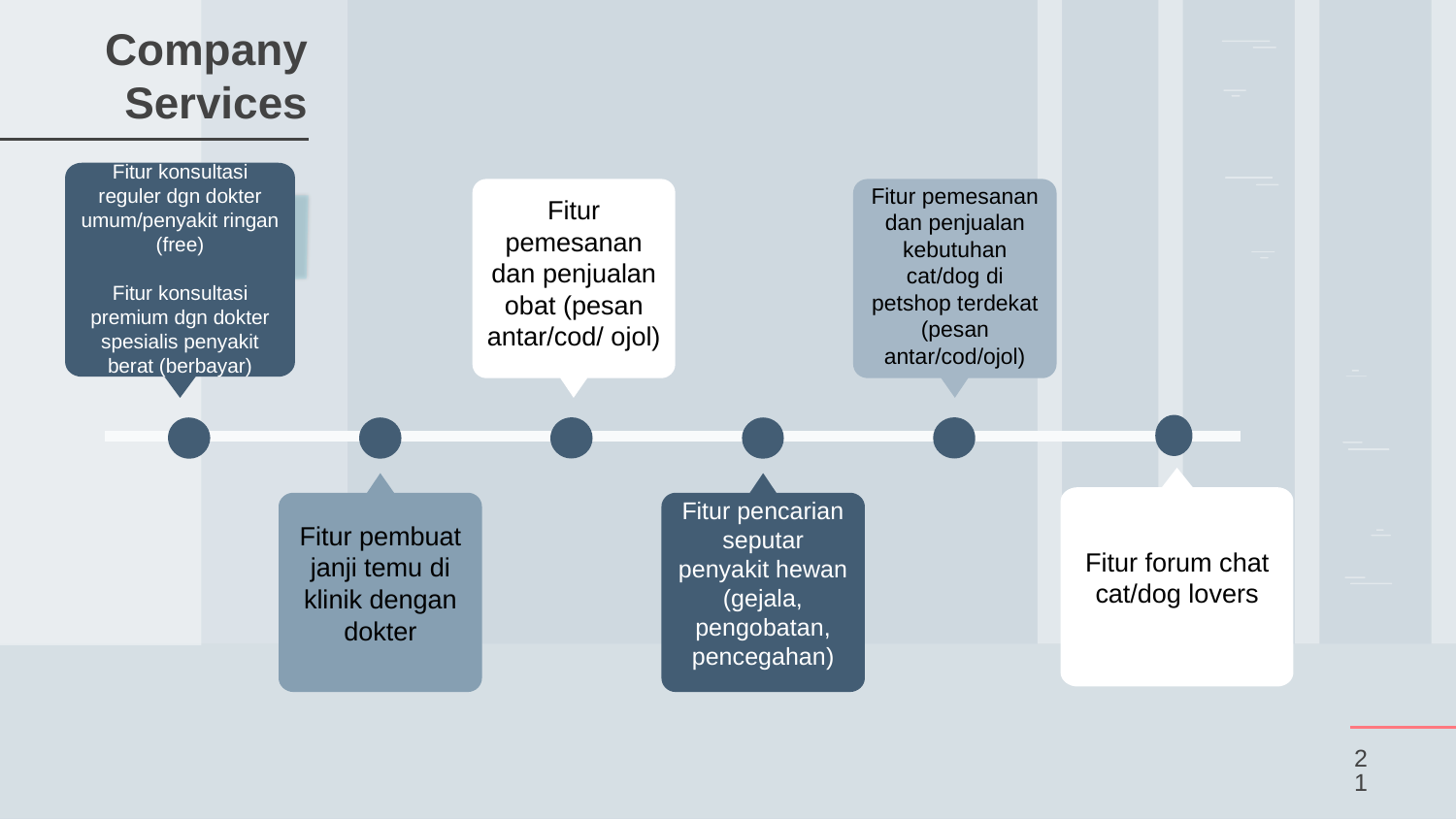

# Company Services
Fitur konsultasi reguler dgn dokter umum/penyakit ringan (free)

Fitur konsultasi premium dgn dokter spesialis penyakit berat (berbayar)

Fitur pemesanan dan penjualan obat (pesan antar/cod/ ojol)

Fitur pemesanan dan penjualan kebutuhan cat/dog di petshop terdekat (pesan antar/cod/ojol)

Fitur pembuat janji temu di klinik dengan dokter
Fitur pencarian seputar penyakit hewan (gejala, pengobatan, pencegahan)

Fitur forum chat cat/dog lovers
21